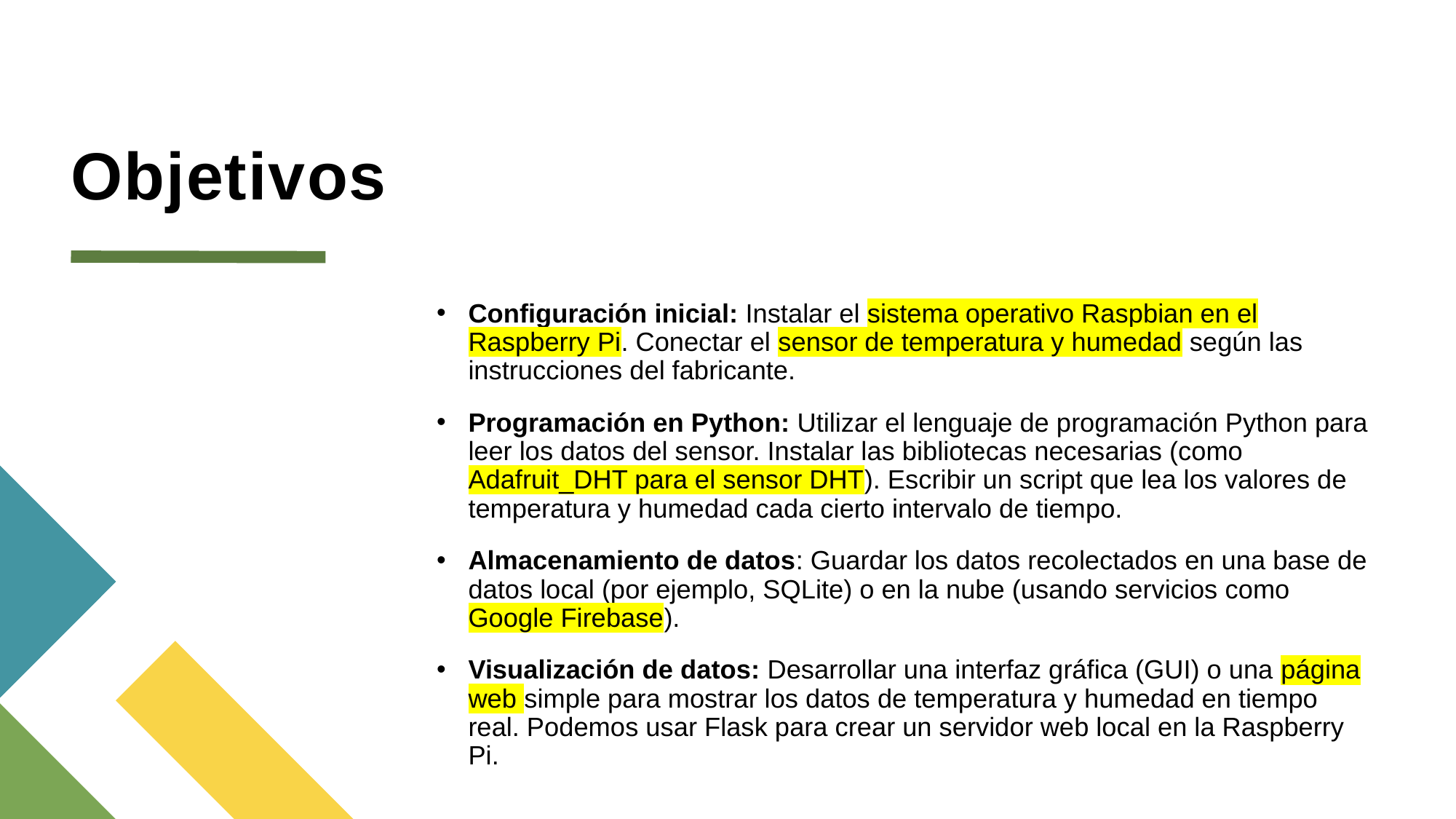

# Objetivos
Configuración inicial: Instalar el sistema operativo Raspbian en el Raspberry Pi. Conectar el sensor de temperatura y humedad según las instrucciones del fabricante.
Programación en Python: Utilizar el lenguaje de programación Python para leer los datos del sensor. Instalar las bibliotecas necesarias (como Adafruit_DHT para el sensor DHT). Escribir un script que lea los valores de temperatura y humedad cada cierto intervalo de tiempo.
Almacenamiento de datos: Guardar los datos recolectados en una base de datos local (por ejemplo, SQLite) o en la nube (usando servicios como Google Firebase).
Visualización de datos: Desarrollar una interfaz gráfica (GUI) o una página web simple para mostrar los datos de temperatura y humedad en tiempo real. Podemos usar Flask para crear un servidor web local en la Raspberry Pi.